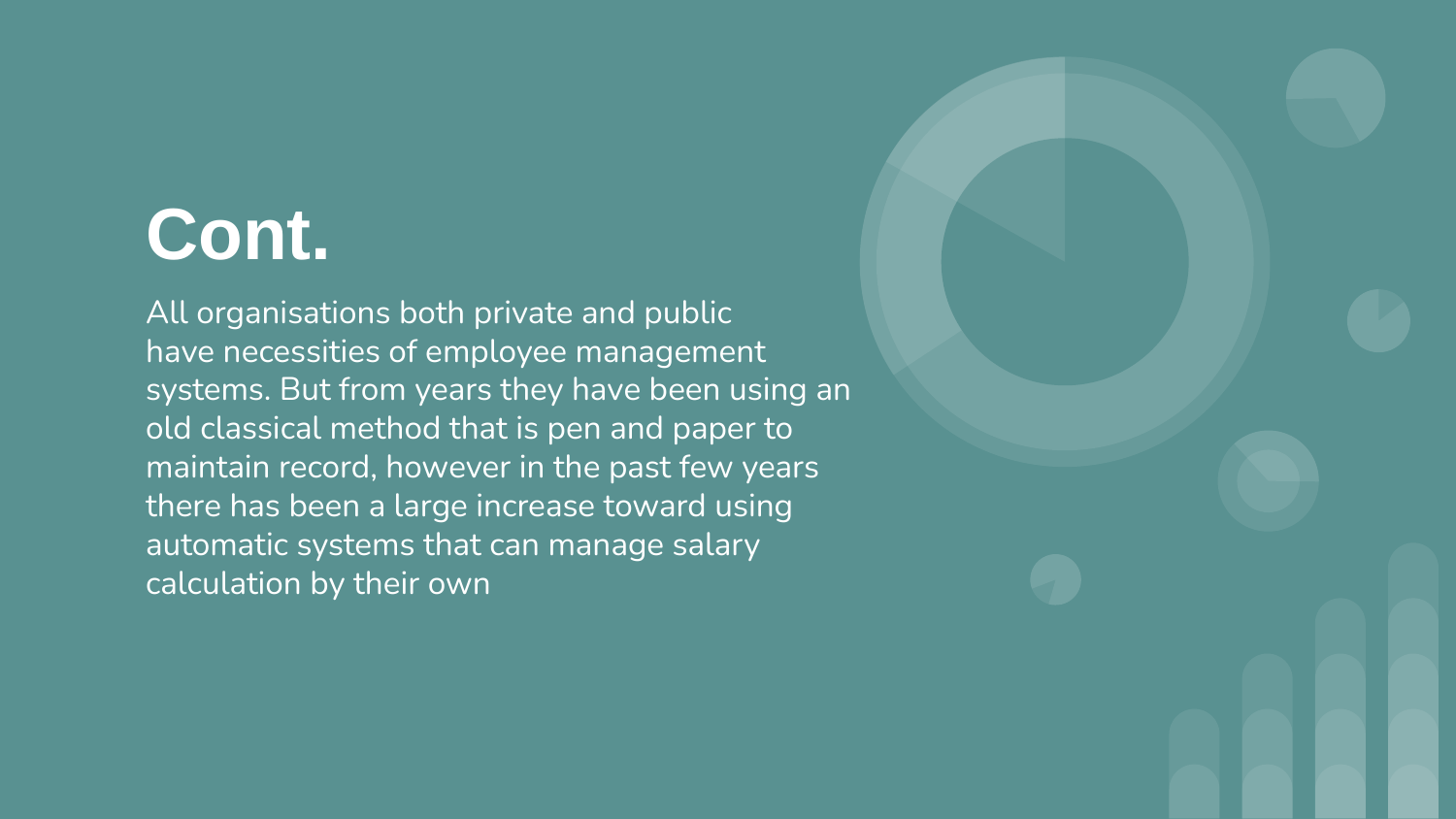

# Cont.
All organisations both private and public
have necessities of employee management
systems. But from years they have been using an
old classical method that is pen and paper to
maintain record, however in the past few years
there has been a large increase toward using
automatic systems that can manage salary
calculation by their own